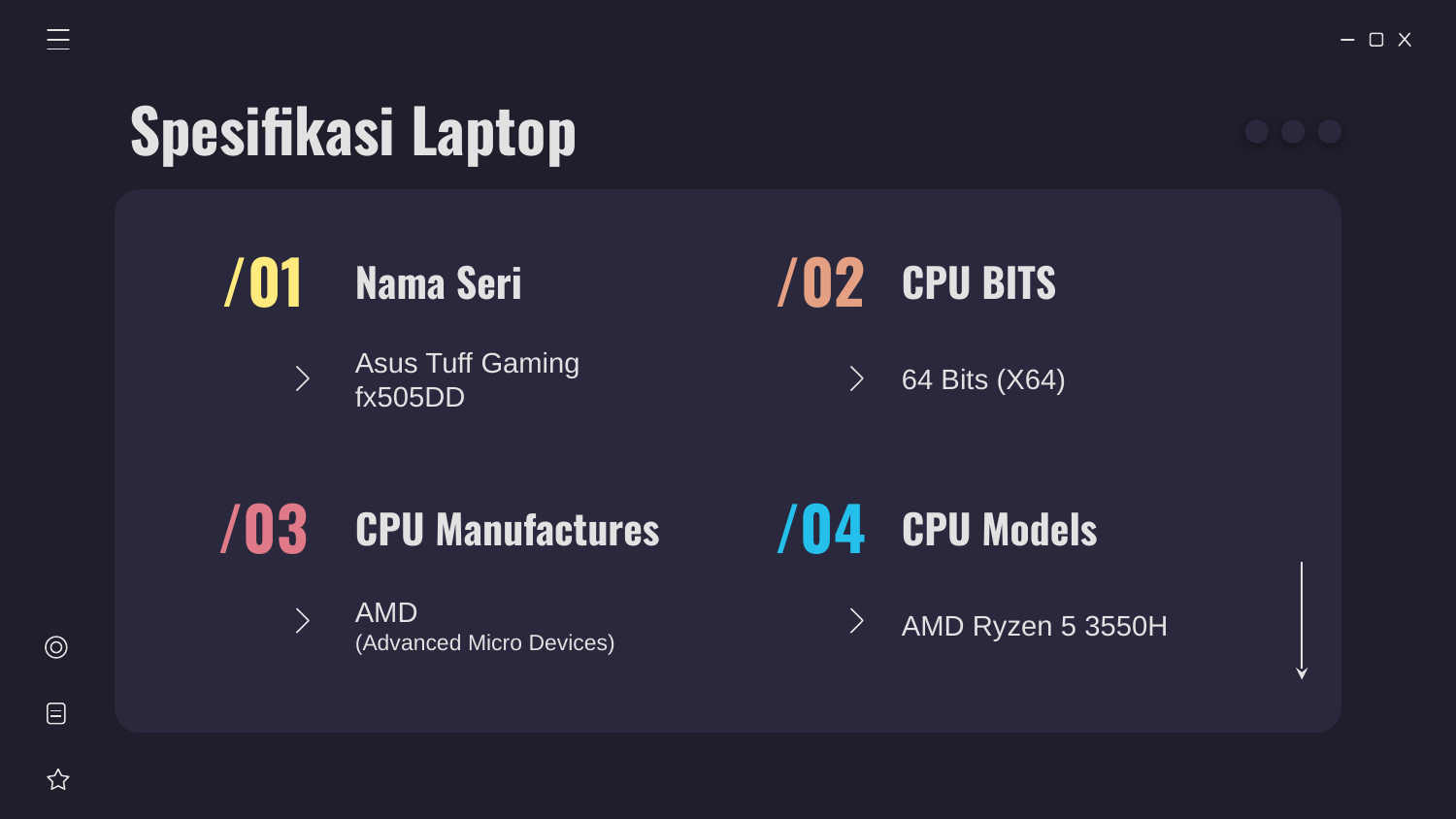

Spesifikasi Laptop

/01

/02
# Nama Seri
CPU BITS
Asus Tuff Gaming
fx505DD

64 Bits (X64)

/03
/04
CPU Manufactures
CPU Models
AMD
(Advanced Micro Devices)
AMD Ryzen 5 3550H